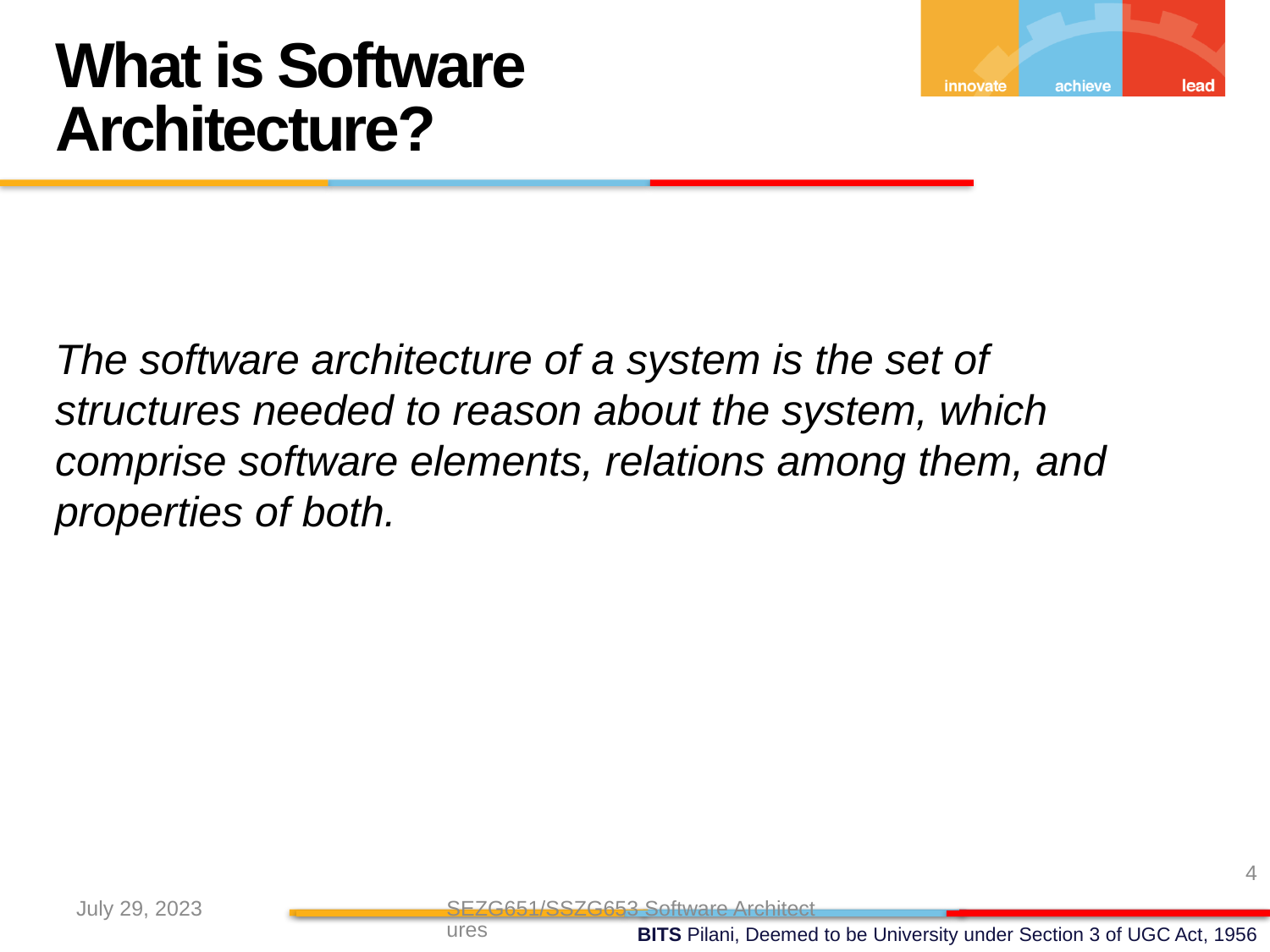

What is Software Architecture?

The software architecture of a system is the set of structures needed to reason about the system, which comprise software elements, relations among them, and properties of both.
4
July 29, 2023
SEZG651/SSZG653 Software Architectures